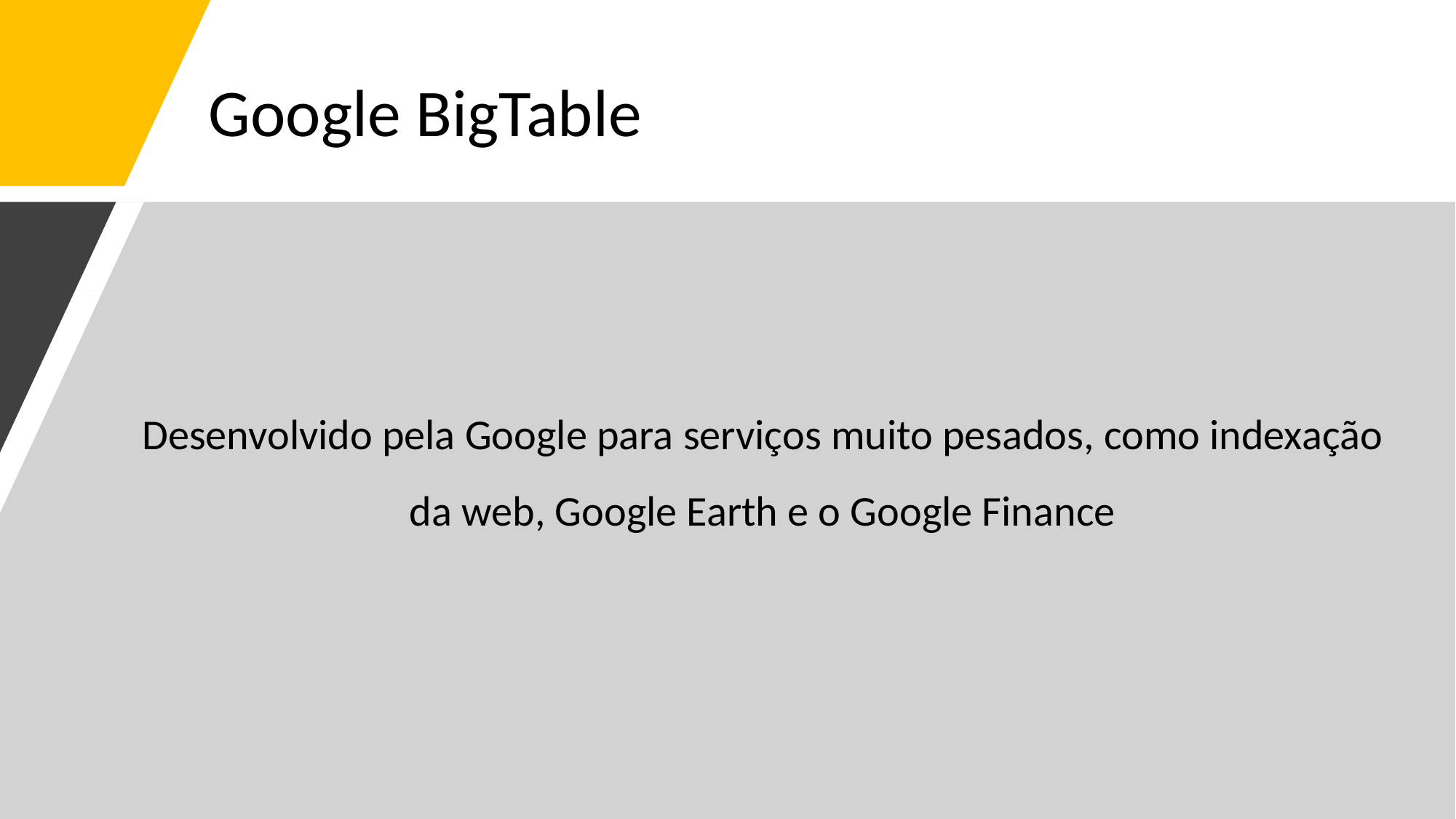

# Google BigTable

Desenvolvido pela Google para serviços muito pesados, como indexação da web, Google Earth e o Google Finance